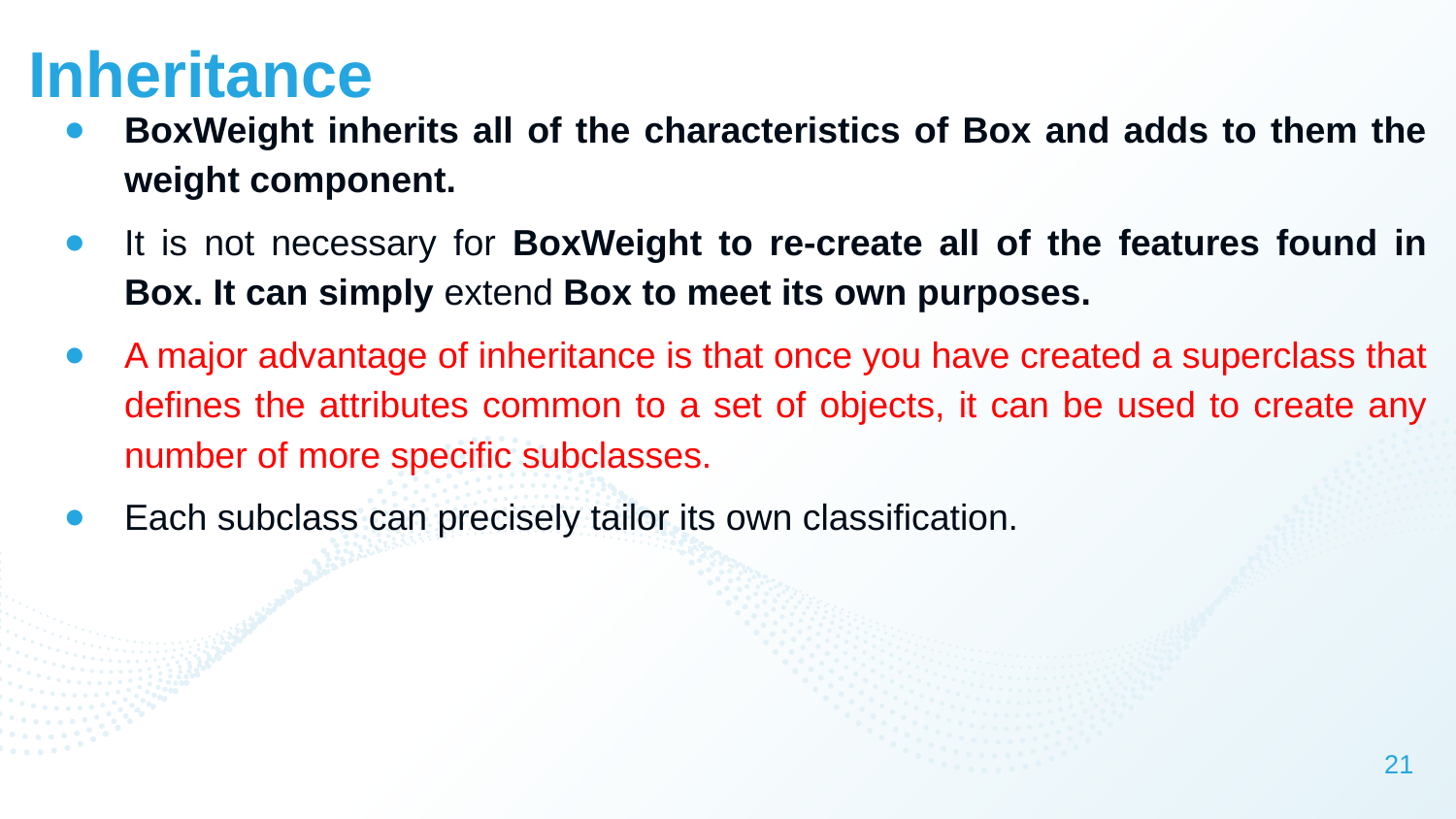

# Inheritance
BoxWeight inherits all of the characteristics of Box and adds to them the weight component.
It is not necessary for BoxWeight to re-create all of the features found in Box. It can simply extend Box to meet its own purposes.
A major advantage of inheritance is that once you have created a superclass that defines the attributes common to a set of objects, it can be used to create any number of more specific subclasses.
Each subclass can precisely tailor its own classification.
21